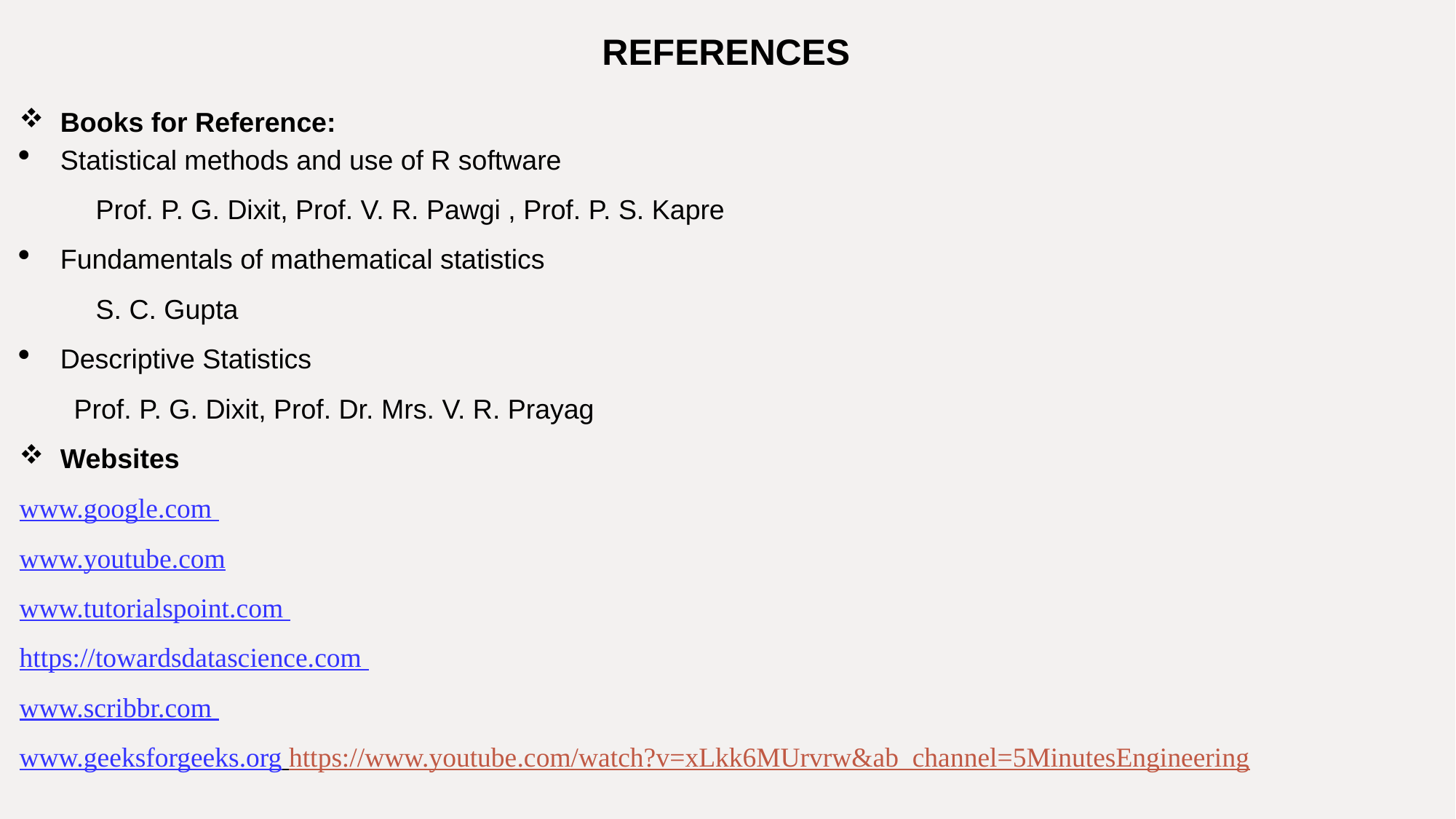

REFERENCES

Books for Reference:
Statistical methods and use of R software
          Prof. P. G. Dixit, Prof. V. R. Pawgi , Prof. P. S. Kapre
Fundamentals of mathematical statistics
          S. C. Gupta
Descriptive Statistics
Prof. P. G. Dixit, Prof. Dr. Mrs. V. R. Prayag
Websites
www.google.com
www.youtube.com
www.tutorialspoint.com
https://towardsdatascience.com
www.scribbr.com
www.geeksforgeeks.org https://www.youtube.com/watch?v=xLkk6MUrvrw&ab_channel=5MinutesEngineering